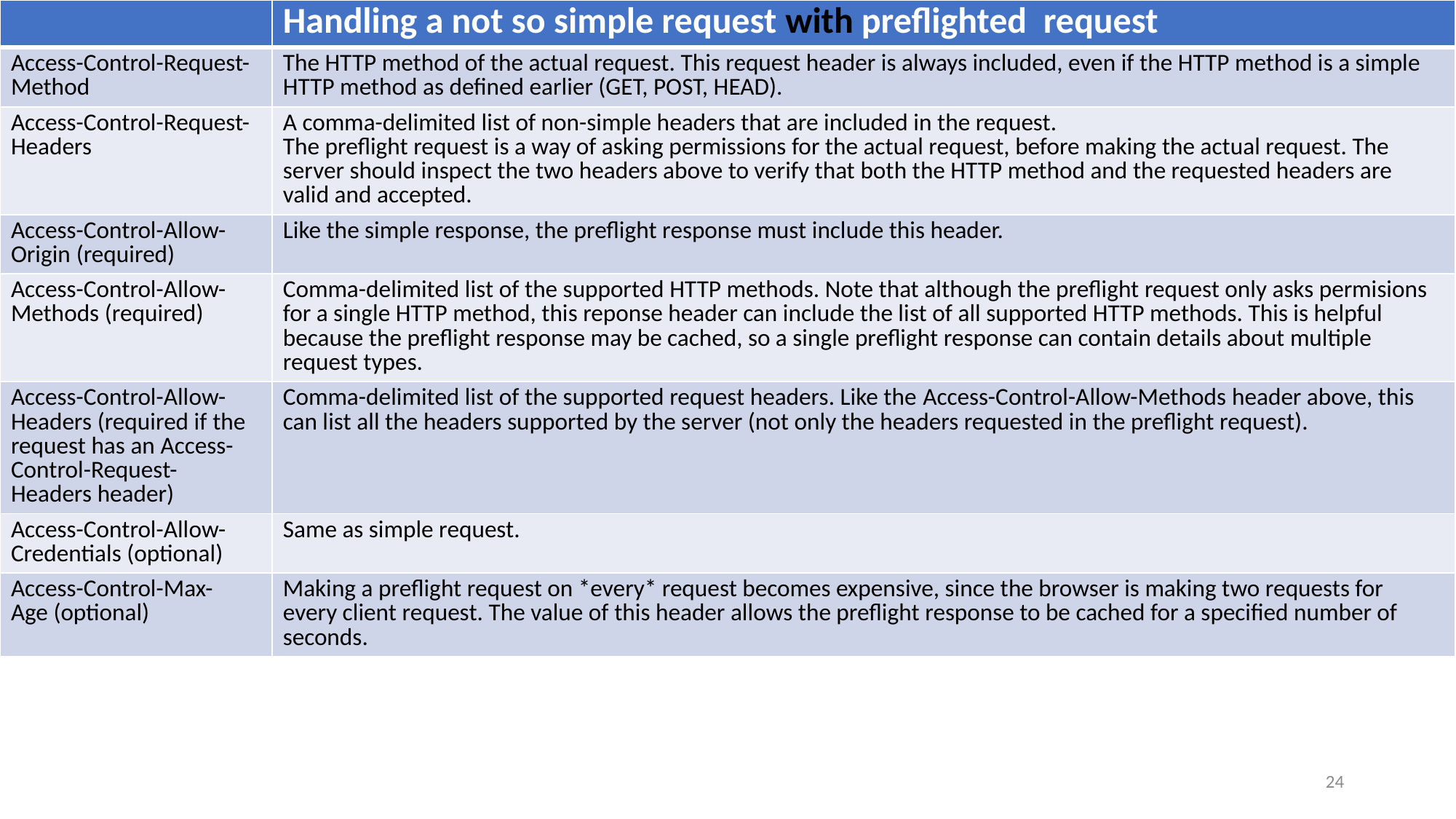

|  | Handling a not so simple request with preflighted request |
| --- | --- |
| Access-Control-Request-Method | The HTTP method of the actual request. This request header is always included, even if the HTTP method is a simple HTTP method as defined earlier (GET, POST, HEAD). |
| Access-Control-Request-Headers | A comma-delimited list of non-simple headers that are included in the request. The preflight request is a way of asking permissions for the actual request, before making the actual request. The server should inspect the two headers above to verify that both the HTTP method and the requested headers are valid and accepted. |
| Access-Control-Allow-Origin (required) | Like the simple response, the preflight response must include this header. |
| Access-Control-Allow-Methods (required) | Comma-delimited list of the supported HTTP methods. Note that although the preflight request only asks permisions for a single HTTP method, this reponse header can include the list of all supported HTTP methods. This is helpful because the preflight response may be cached, so a single preflight response can contain details about multiple request types. |
| Access-Control-Allow-Headers (required if the request has an Access-Control-Request-Headers header) | Comma-delimited list of the supported request headers. Like the Access-Control-Allow-Methods header above, this can list all the headers supported by the server (not only the headers requested in the preflight request). |
| Access-Control-Allow-Credentials (optional) | Same as simple request. |
| Access-Control-Max-Age (optional) | Making a preflight request on \*every\* request becomes expensive, since the browser is making two requests for every client request. The value of this header allows the preflight response to be cached for a specified number of seconds. |
24